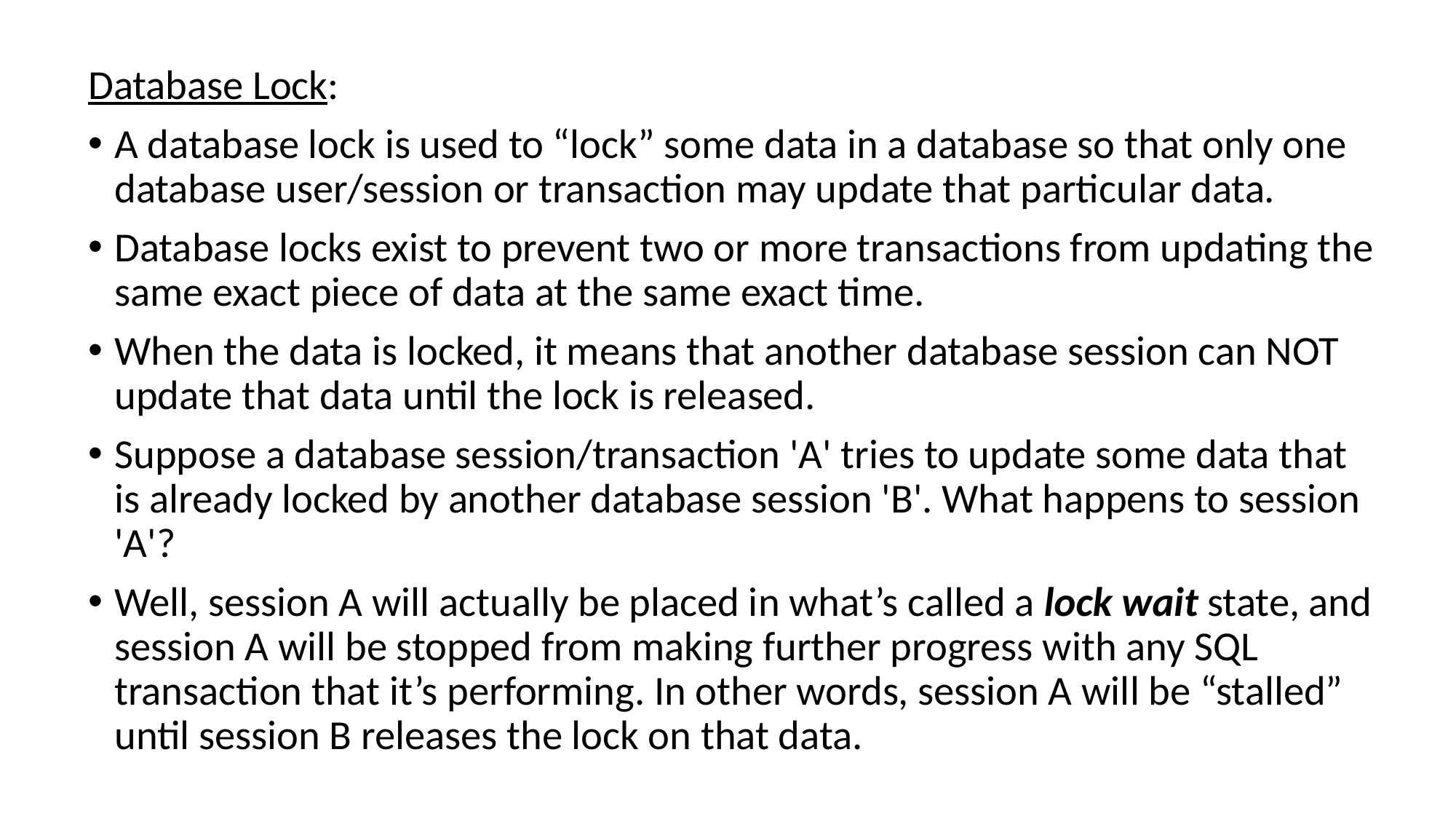

Database Lock:
A database lock is used to “lock” some data in a database so that only one database user/session or transaction may update that particular data.
Database locks exist to prevent two or more transactions from updating the same exact piece of data at the same exact time.
When the data is locked, it means that another database session can NOT update that data until the lock is released.
Suppose a database session/transaction 'A' tries to update some data that is already locked by another database session 'B'. What happens to session 'A'?
Well, session A will actually be placed in what’s called a lock wait state, and session A will be stopped from making further progress with any SQL transaction that it’s performing. In other words, session A will be “stalled” until session B releases the lock on that data.